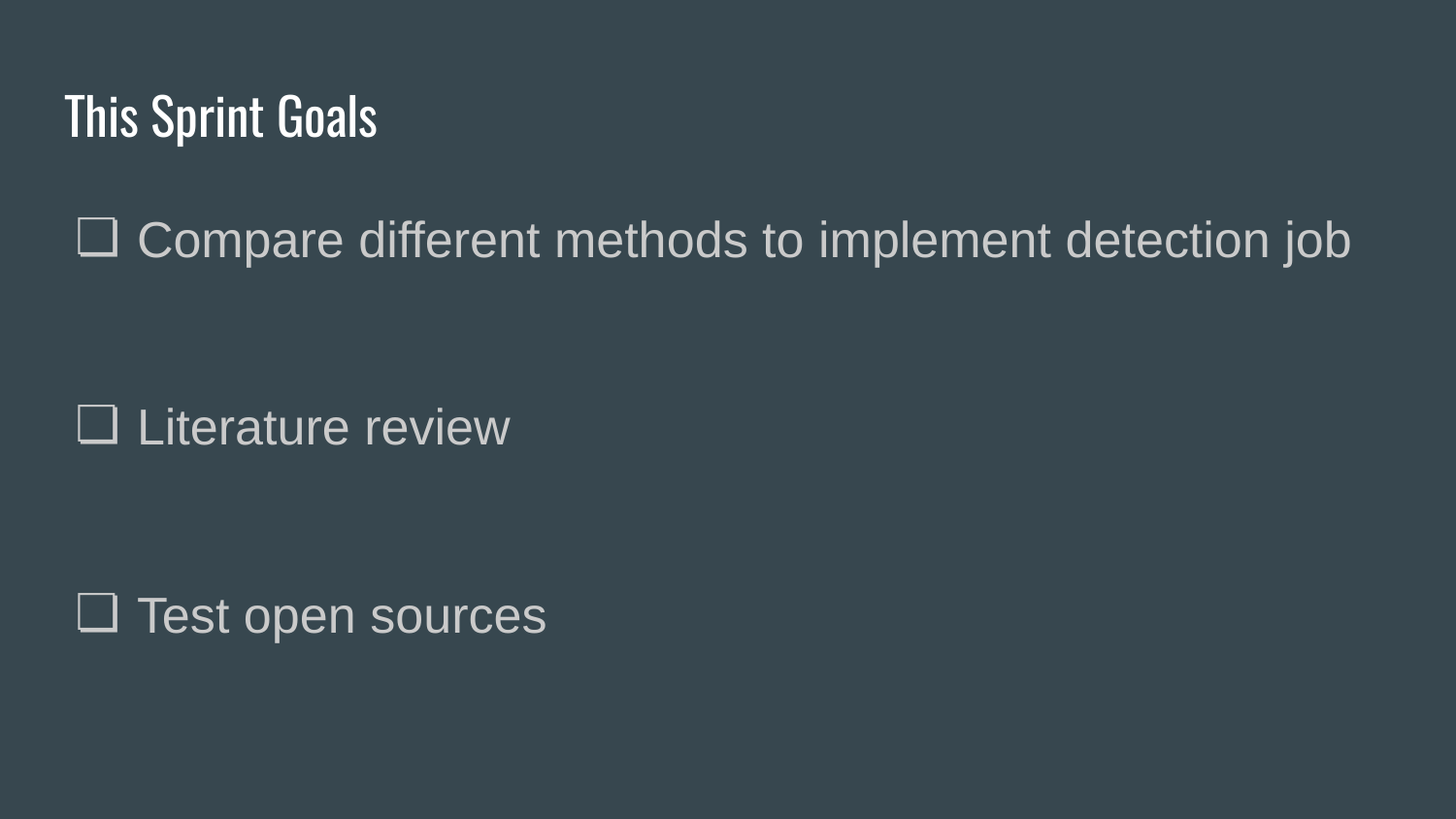

# This Sprint Goals
Compare different methods to implement detection job

Literature review

Test open sources